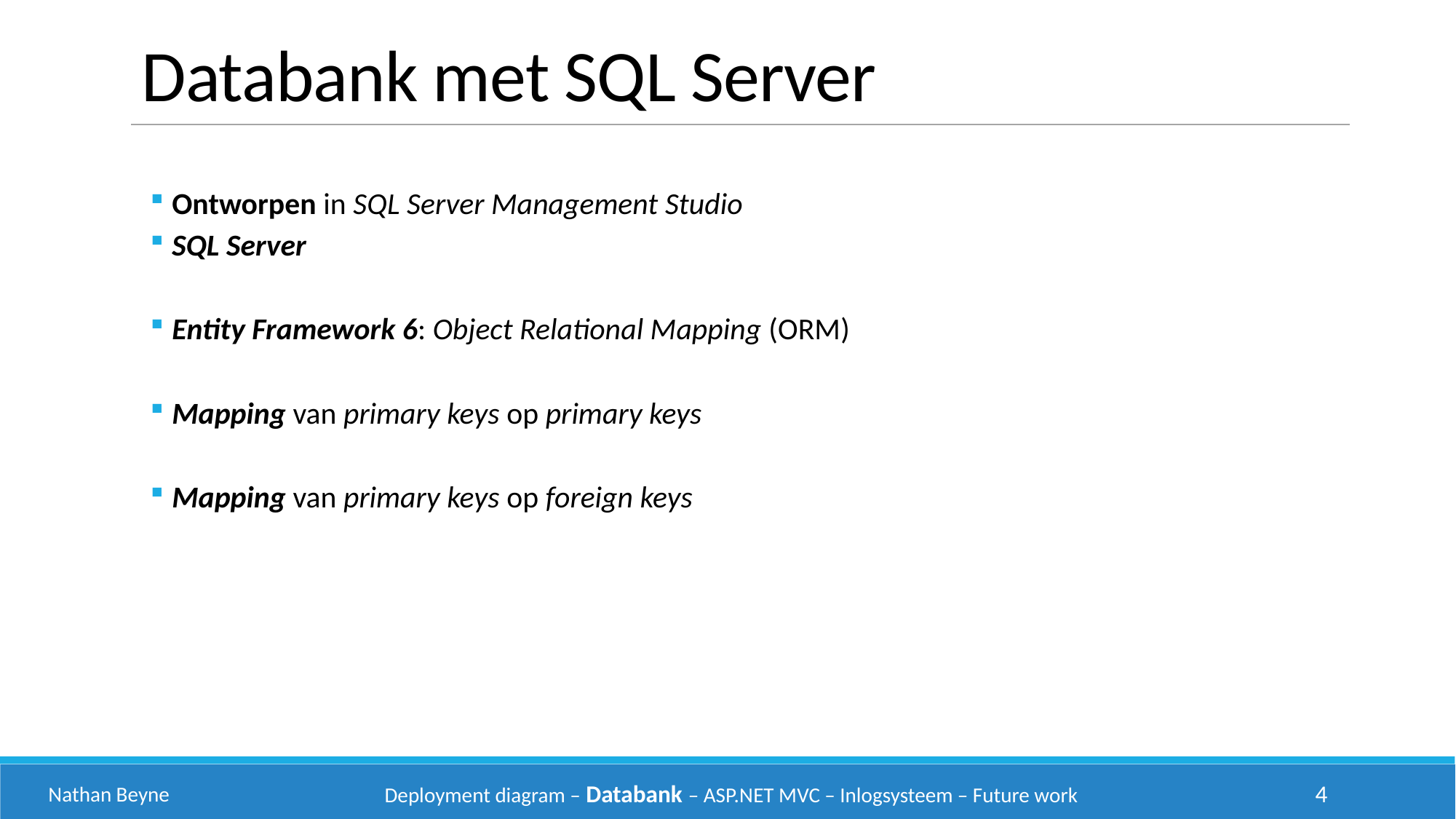

Databank met SQL Server

Ontworpen in SQL Server Management Studio
SQL Server

Entity Framework 6: Object Relational Mapping (ORM)

Mapping van primary keys op primary keys

Mapping van primary keys op foreign keys

Nathan Beyne
Deployment diagram – Databank – ASP.NET MVC – Inlogsysteem – Future work
4